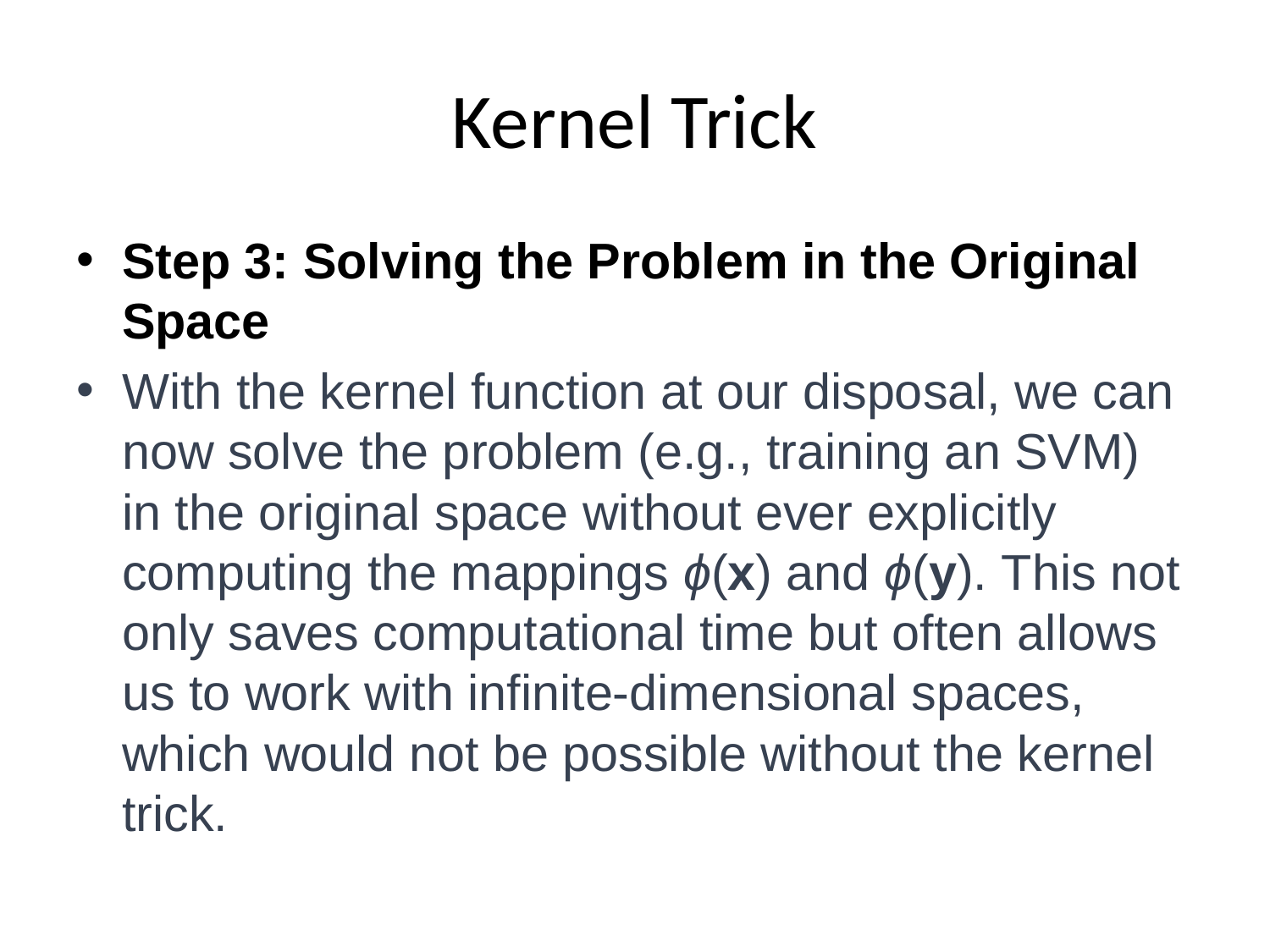

# Kernel Trick
Step 3: Solving the Problem in the Original Space
With the kernel function at our disposal, we can now solve the problem (e.g., training an SVM) in the original space without ever explicitly computing the mappings ϕ(x) and ϕ(y). This not only saves computational time but often allows us to work with infinite-dimensional spaces, which would not be possible without the kernel trick.